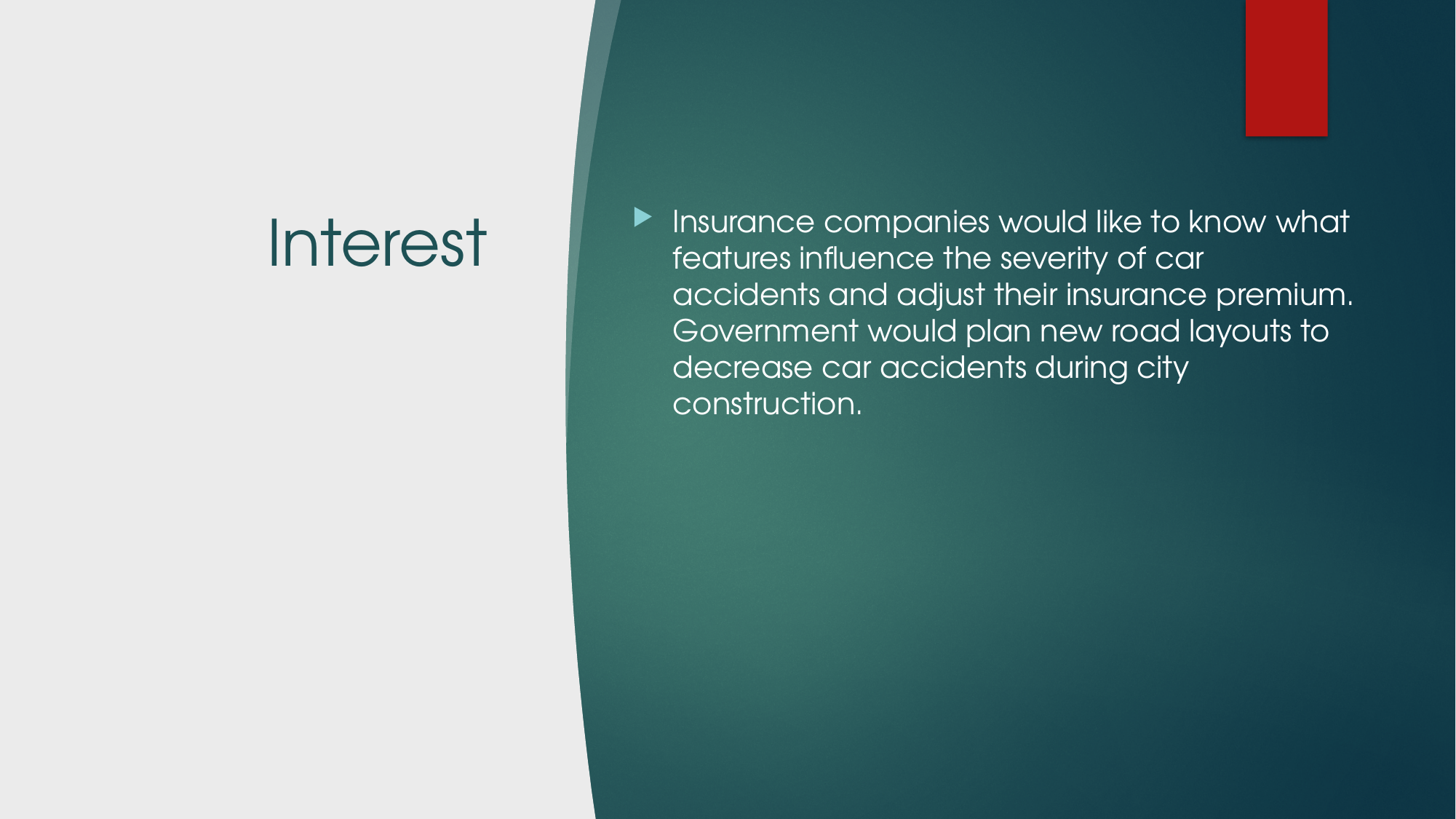

# Interest
Insurance companies would like to know what features influence the severity of car accidents and adjust their insurance premium. Government would plan new road layouts to decrease car accidents during city construction.